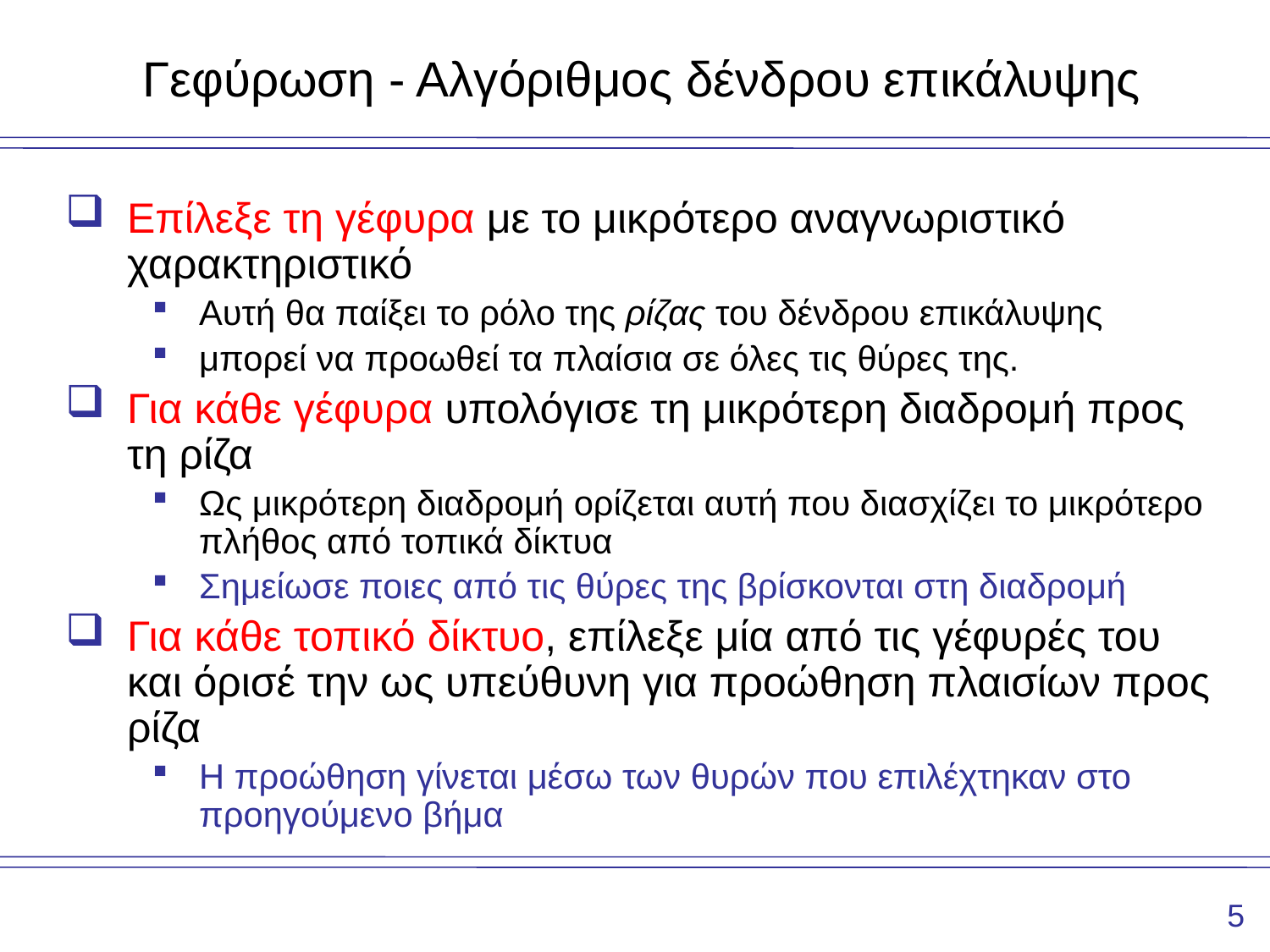

# Γεφύρωση - Αλγόριθμος δένδρου επικάλυψης
Επίλεξε τη γέφυρα με το μικρότερο αναγνωριστικό χαρακτηριστικό
Αυτή θα παίξει το ρόλο της ρίζας του δένδρου επικάλυψης
μπορεί να προωθεί τα πλαίσια σε όλες τις θύρες της.
Για κάθε γέφυρα υπολόγισε τη μικρότερη διαδρομή προς τη ρίζα
Ως μικρότερη διαδρομή ορίζεται αυτή που διασχίζει το μικρότερο πλήθος από τοπικά δίκτυα
Σημείωσε ποιες από τις θύρες της βρίσκονται στη διαδρομή
Για κάθε τοπικό δίκτυο, επίλεξε μία από τις γέφυρές του και όρισέ την ως υπεύθυνη για προώθηση πλαισίων προς ρίζα
Η προώθηση γίνεται μέσω των θυρών που επιλέχτηκαν στο προηγούμενο βήμα

5